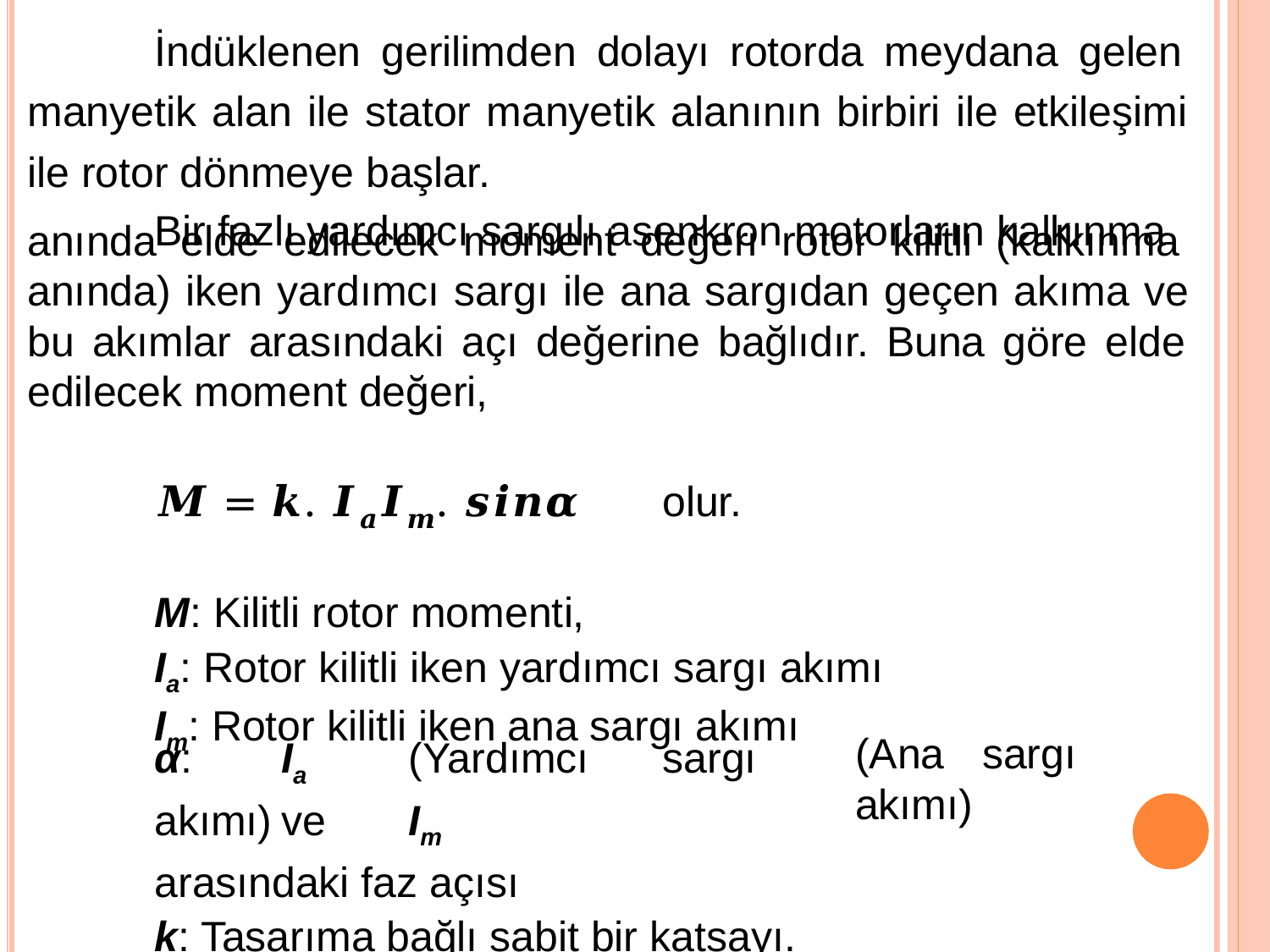

# İndüklenen gerilimden dolayı rotorda meydana gelen  manyetik alan ile stator manyetik alanının birbiri ile etkileşimi  ile rotor dönmeye başlar.
Bir fazlı yardımcı sargılı asenkron motorların kalkınma
anında elde edilecek moment değeri rotor kilitli (kalkınma  anında) iken yardımcı sargı ile ana sargıdan geçen akıma ve  bu akımlar arasındaki açı değerine bağlıdır. Buna göre elde  edilecek moment değeri,

𝑴 = 𝒌. 𝑰𝒂𝑰𝒎. 𝒔𝒊𝒏𝜶	olur.

M: Kilitli rotor momenti,
Ia: Rotor kilitli iken yardımcı sargı akımı
Im: Rotor kilitli iken ana sargı akımı
α:	Ia	(Yardımcı	sargı	akımı)	ve	Im
arasındaki faz açısı
k: Tasarıma bağlı sabit bir katsayı.
(Ana	sargı	akımı)
10